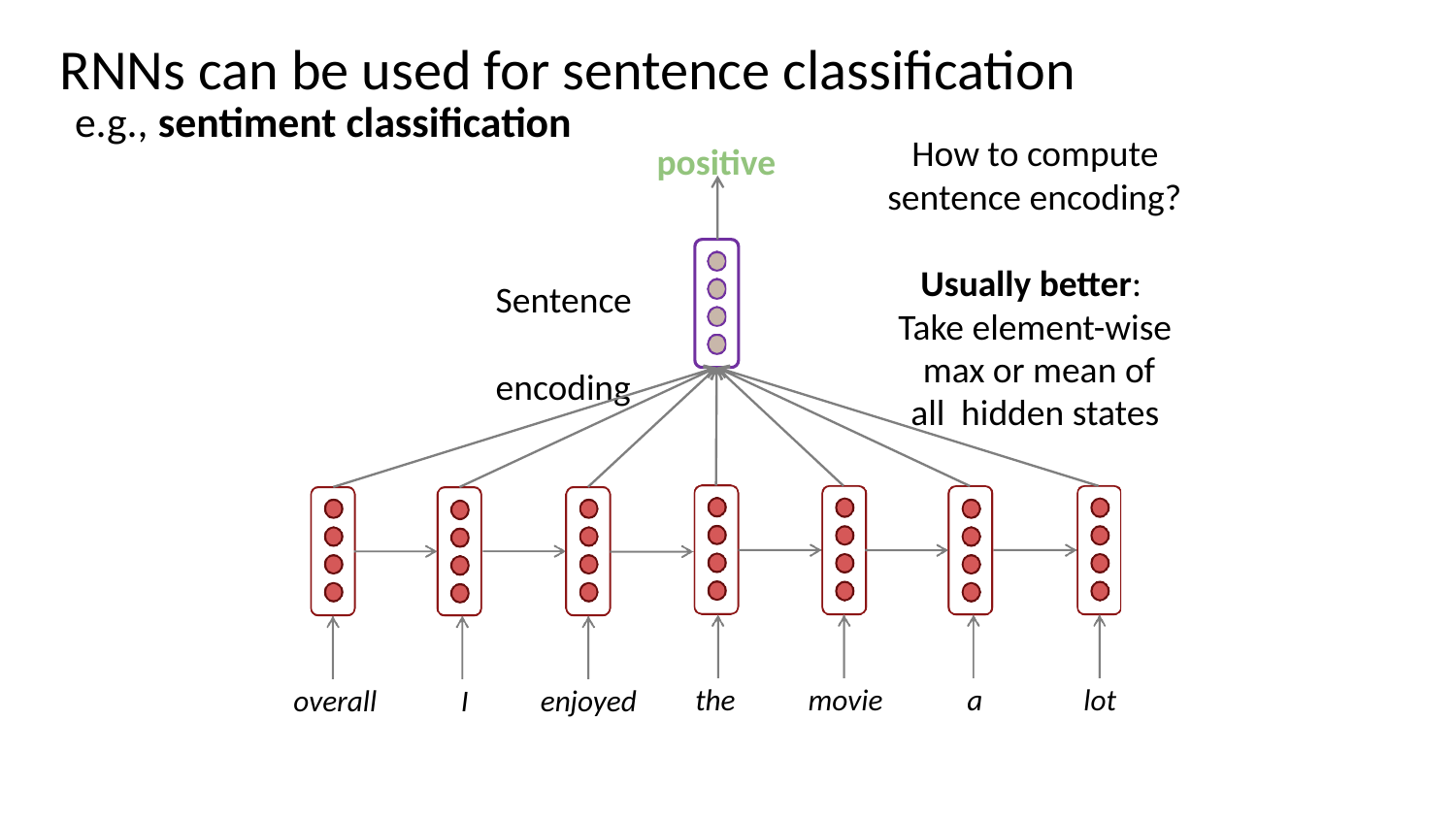

# RNNs can be used for sentence classification
e.g., sentiment classification
How to compute  sentence encoding?
positive

Usually better:  Take element-wise  max or mean of all  hidden states
Sentence  encoding

the
movie
a
lot
overall
I
enjoyed